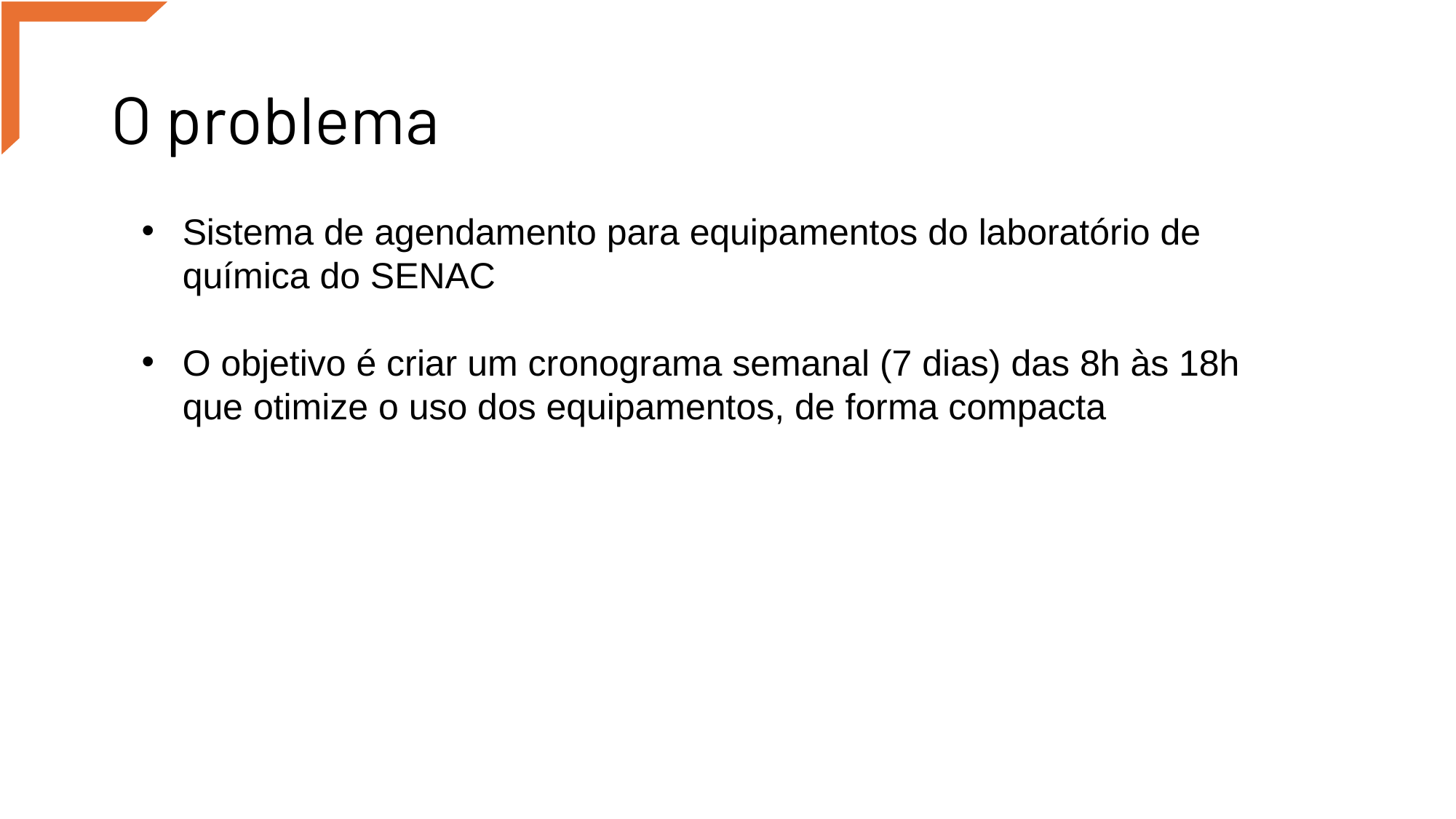

# O problema
Sistema de agendamento para equipamentos do laboratório de química do SENAC

O objetivo é criar um cronograma semanal (7 dias) das 8h às 18h que otimize o uso dos equipamentos, de forma compacta